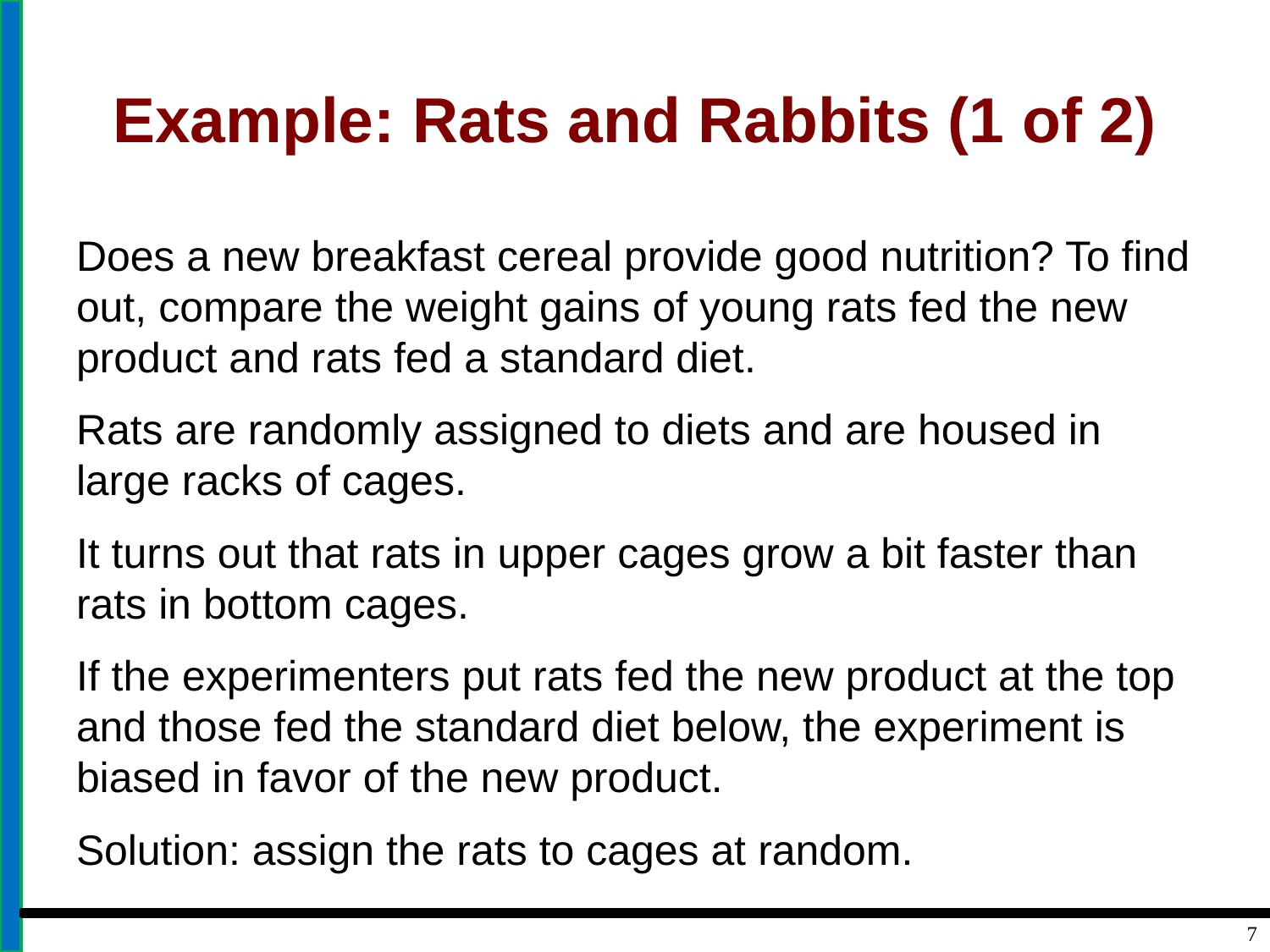

# Example: Rats and Rabbits (1 of 2)
Does a new breakfast cereal provide good nutrition? To find out, compare the weight gains of young rats fed the new product and rats fed a standard diet.
Rats are randomly assigned to diets and are housed in large racks of cages.
It turns out that rats in upper cages grow a bit faster than rats in bottom cages.
If the experimenters put rats fed the new product at the top and those fed the standard diet below, the experiment is biased in favor of the new product.
Solution: assign the rats to cages at random.